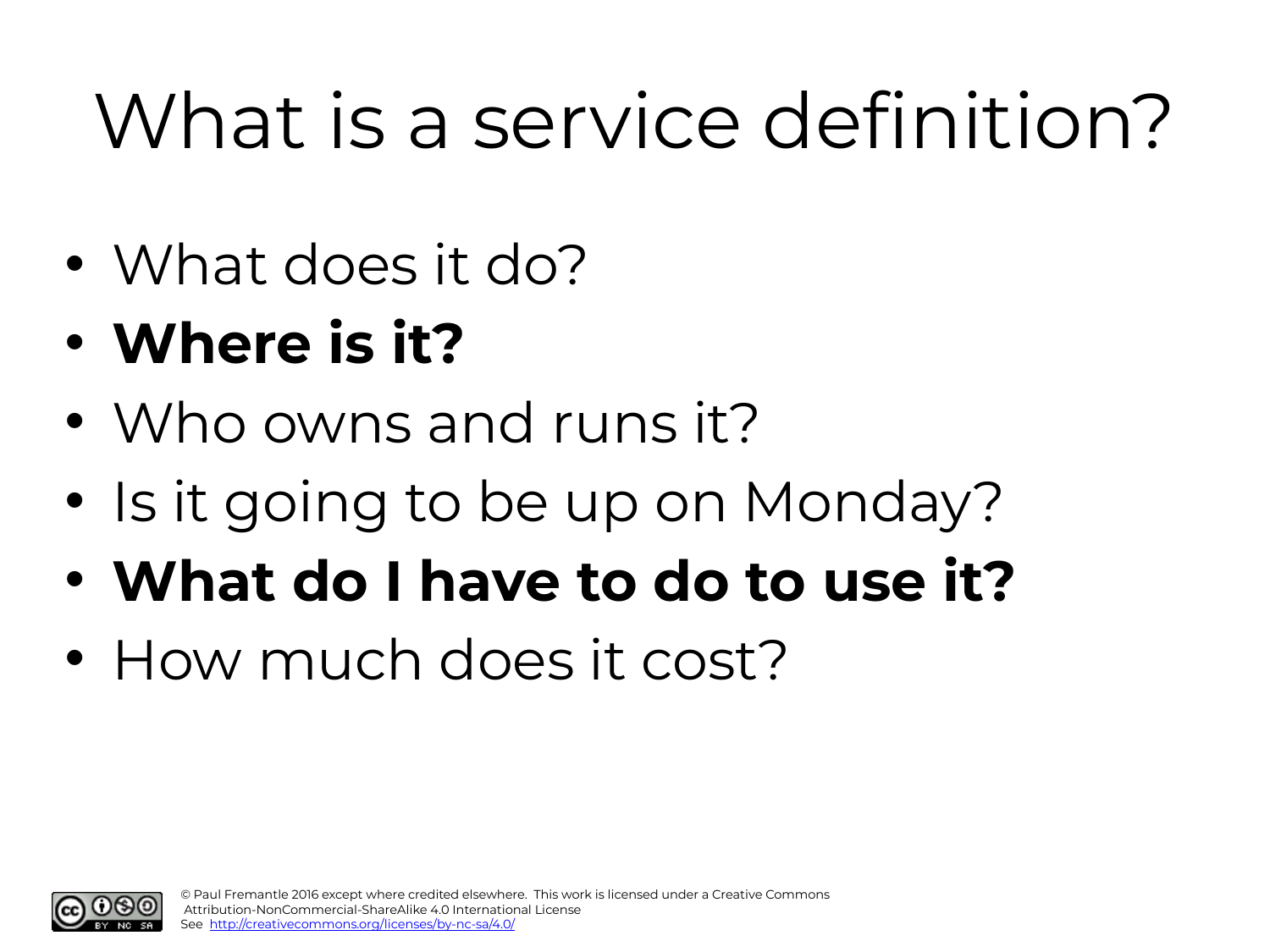

# What is a service definition?
What does it do?
Where is it?
Who owns and runs it?
Is it going to be up on Monday?
What do I have to do to use it?
How much does it cost?